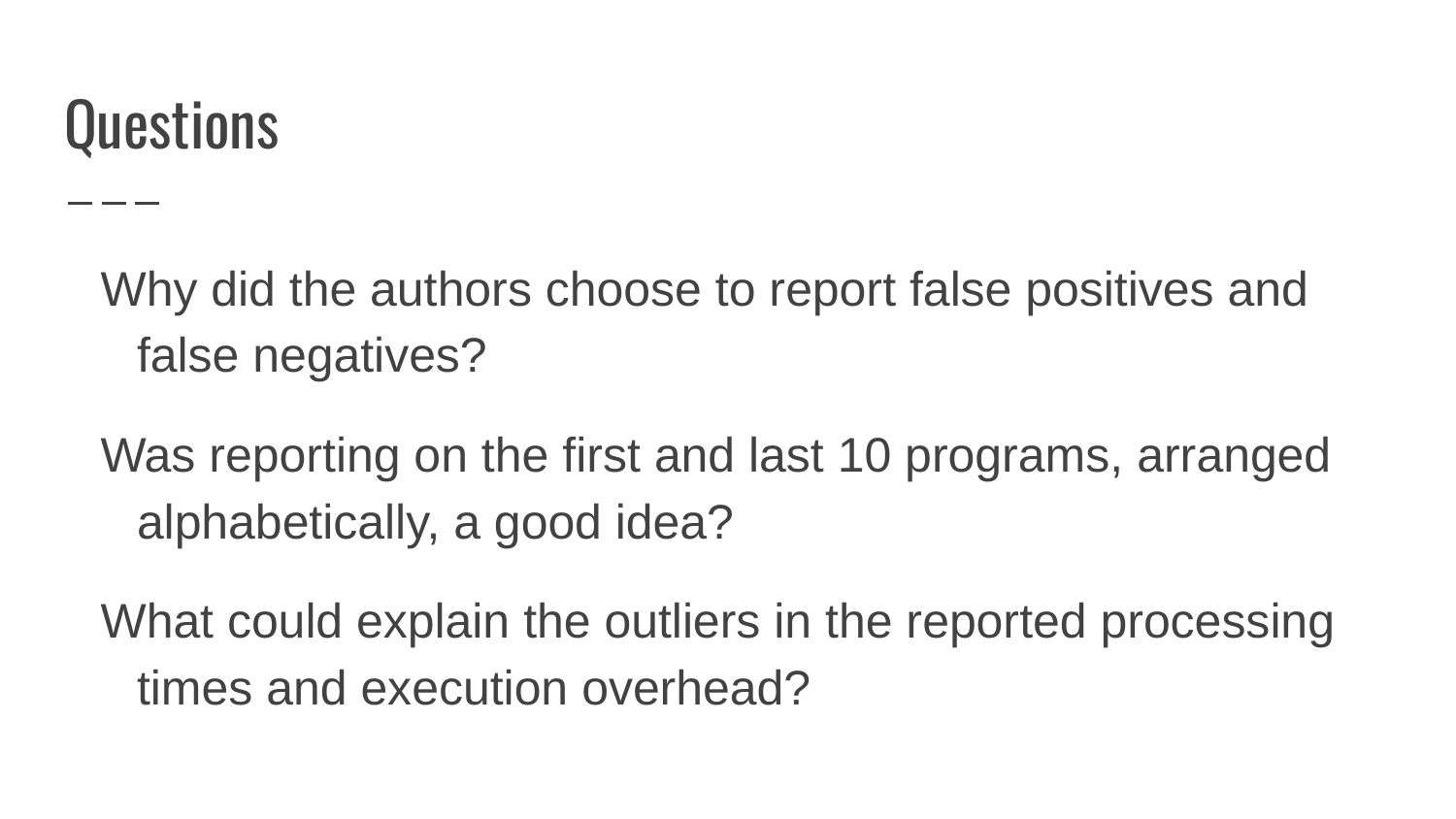

# Questions
Why did the authors choose to report false positives and false negatives?
Was reporting on the first and last 10 programs, arranged alphabetically, a good idea?
What could explain the outliers in the reported processing times and execution overhead?